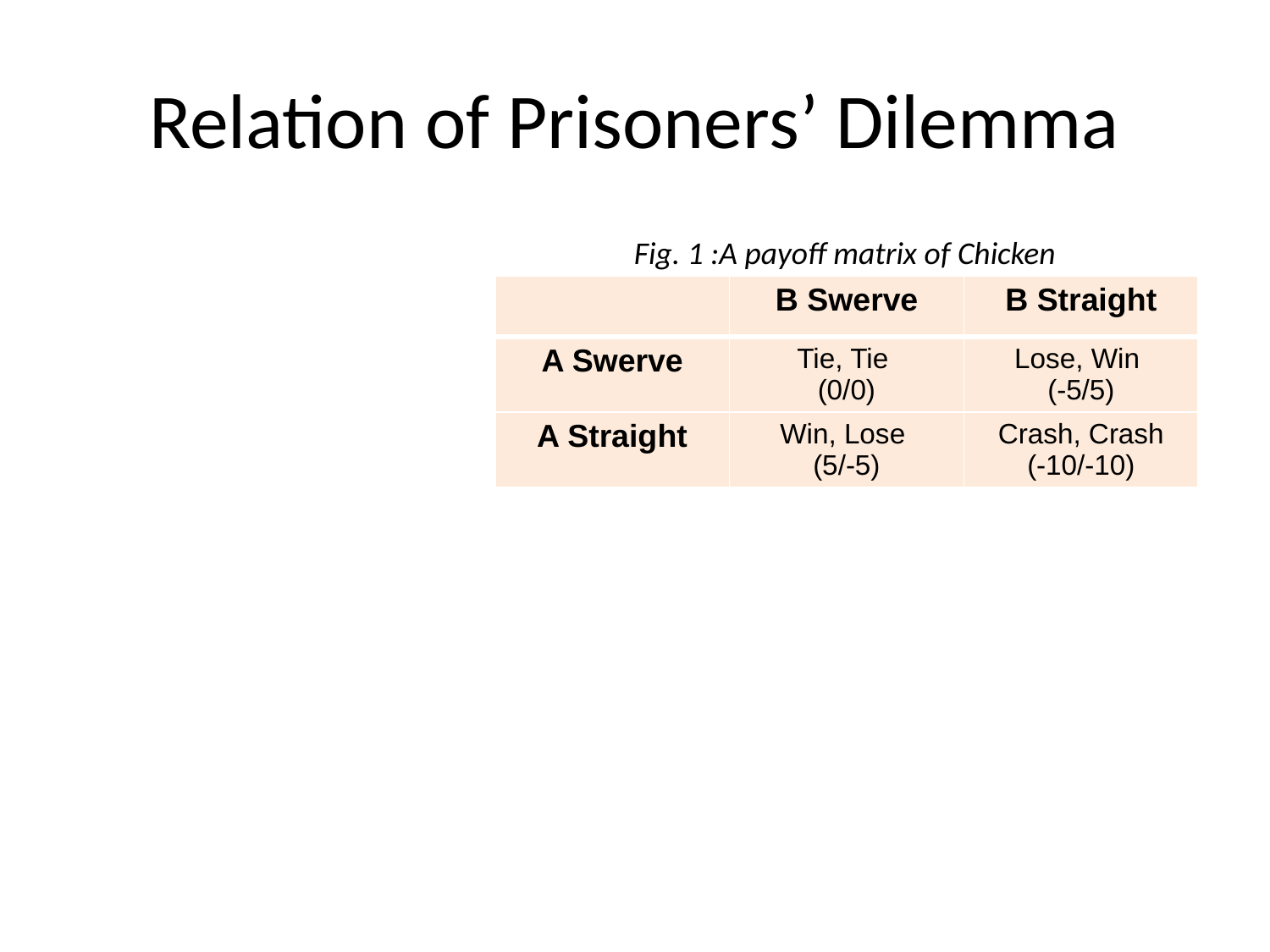

# Relation of Prisoners’ Dilemma
Fig. 1 :A payoff matrix of Chicken
|  | B Swerve | B Straight |
| --- | --- | --- |
| A Swerve | Tie, Tie (0/0) | Lose, Win (-5/5) |
| A Straight | Win, Lose (5/-5) | Crash, Crash (-10/-10) |